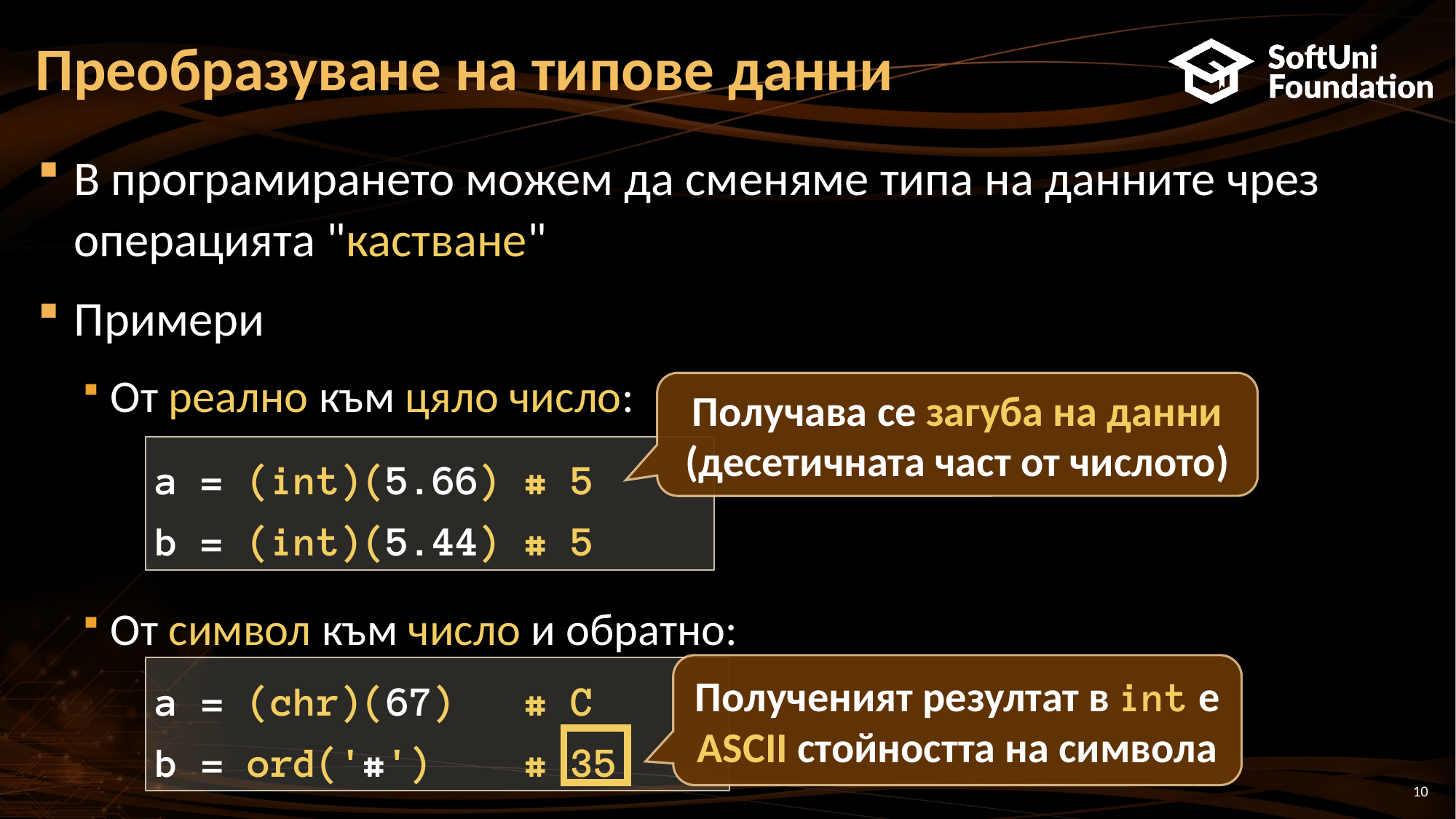

# Преобразуване на типове данни
В програмирането можем да сменяме типа на данните чрез операцията "кастване"
Примери
От реално към цяло число:

От символ към число и обратно:

Получава се загуба на данни (десетичната част от числото)
a = (int)(5.66) # 5
b = (int)(5.44) # 5
Полученият резултат в int е ASCII стойността на символа
a = (chr)(67)   # C
b = ord('#')    # 35

10